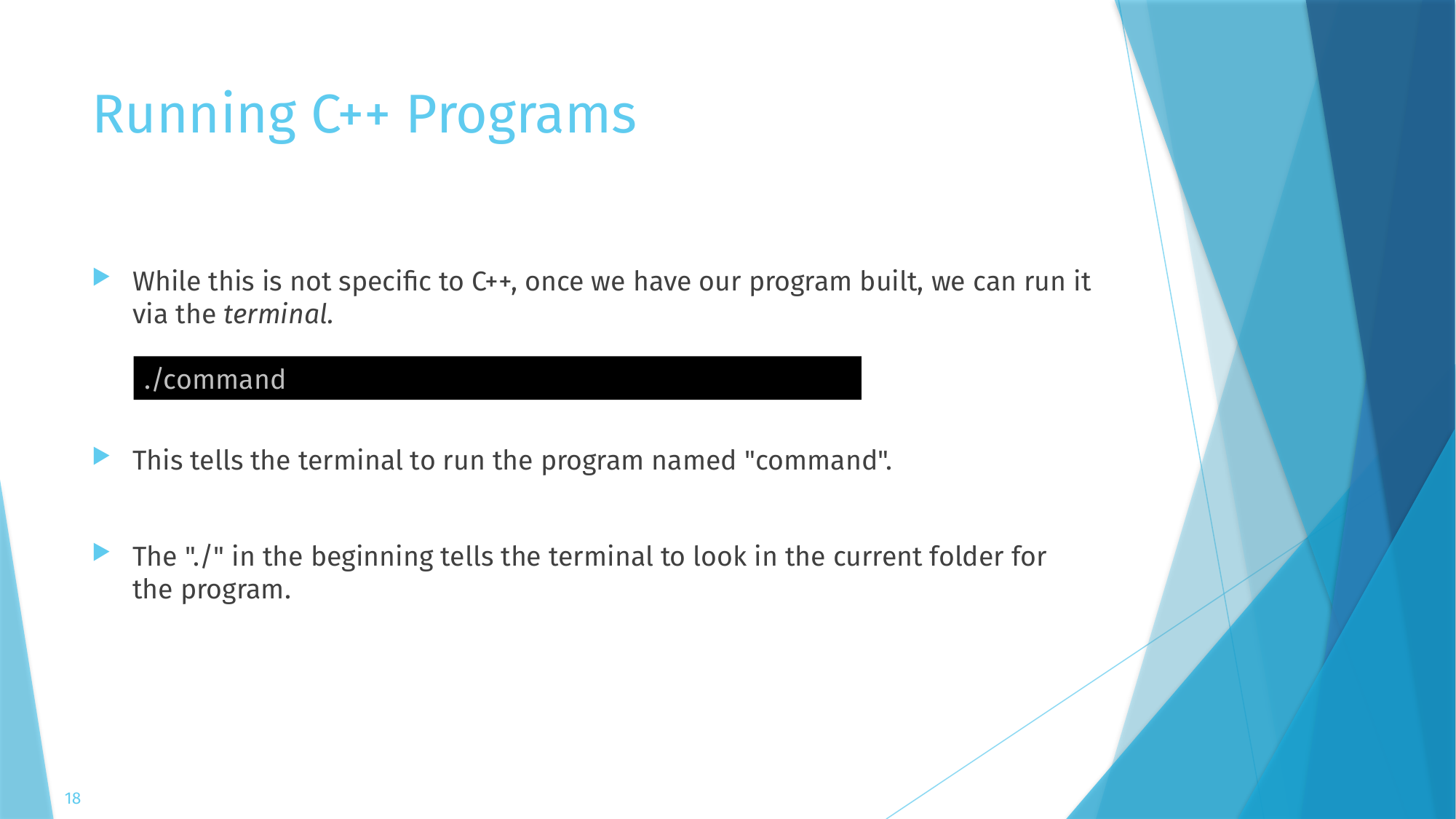

# Running C++ Programs
While this is not specific to C++, once we have our program built, we can run it via the terminal.
This tells the terminal to run the program named "command".

The "./" in the beginning tells the terminal to look in the current folder for the program.

./command
18